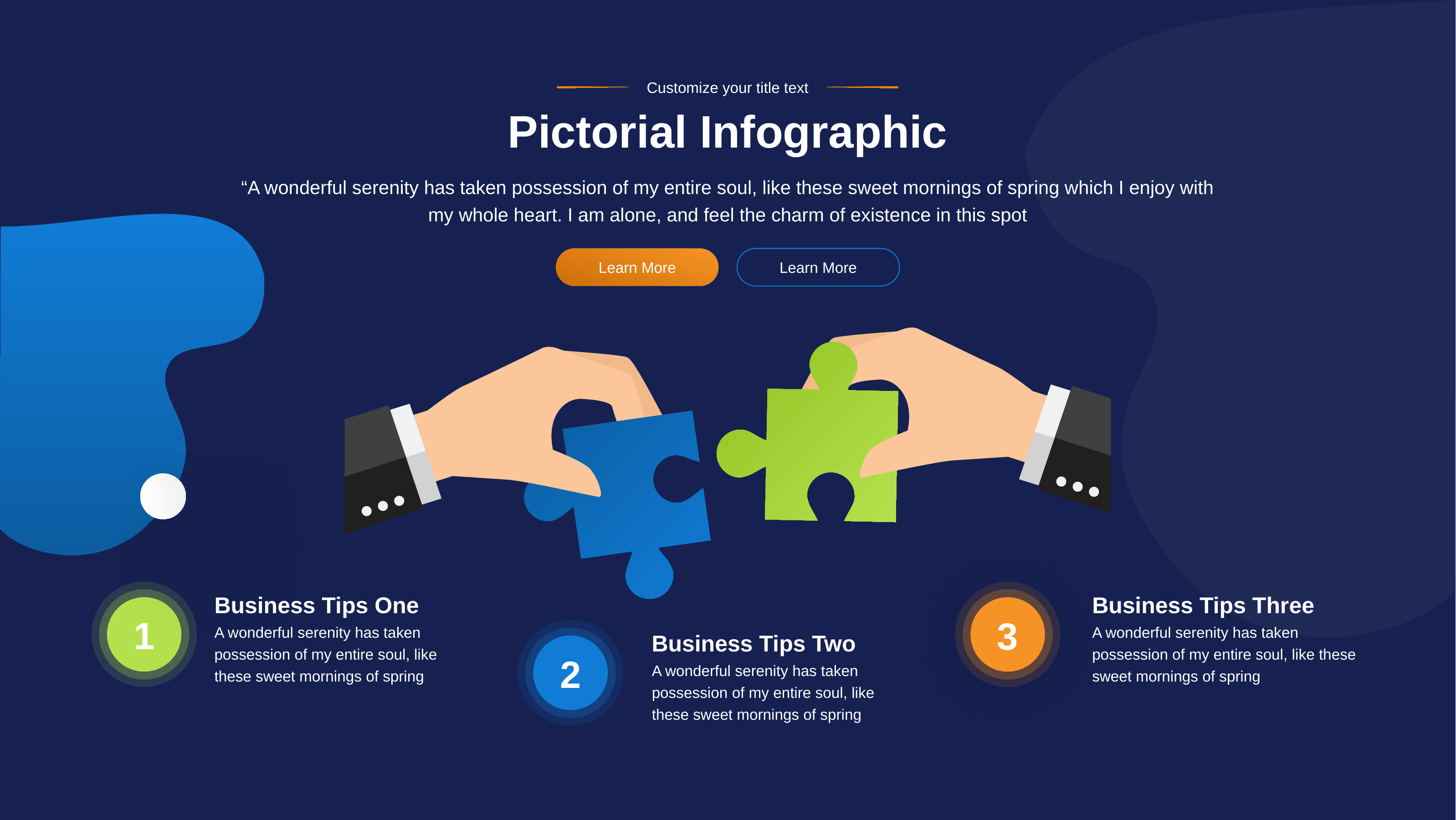

Customize your title text

Pictorial Infographic
“A wonderful serenity has taken possession of my entire soul, like these sweet mornings of spring which I enjoy with my whole heart. I am alone, and feel the charm of existence in this spot

Learn More
Learn More

Business Tips One
Business Tips Three

1
3
A wonderful serenity has taken possession of my entire soul, like these sweet mornings of spring
A wonderful serenity has taken possession of my entire soul, like these sweet mornings of spring

Business Tips Two

2
A wonderful serenity has taken possession of my entire soul, like these sweet mornings of spring